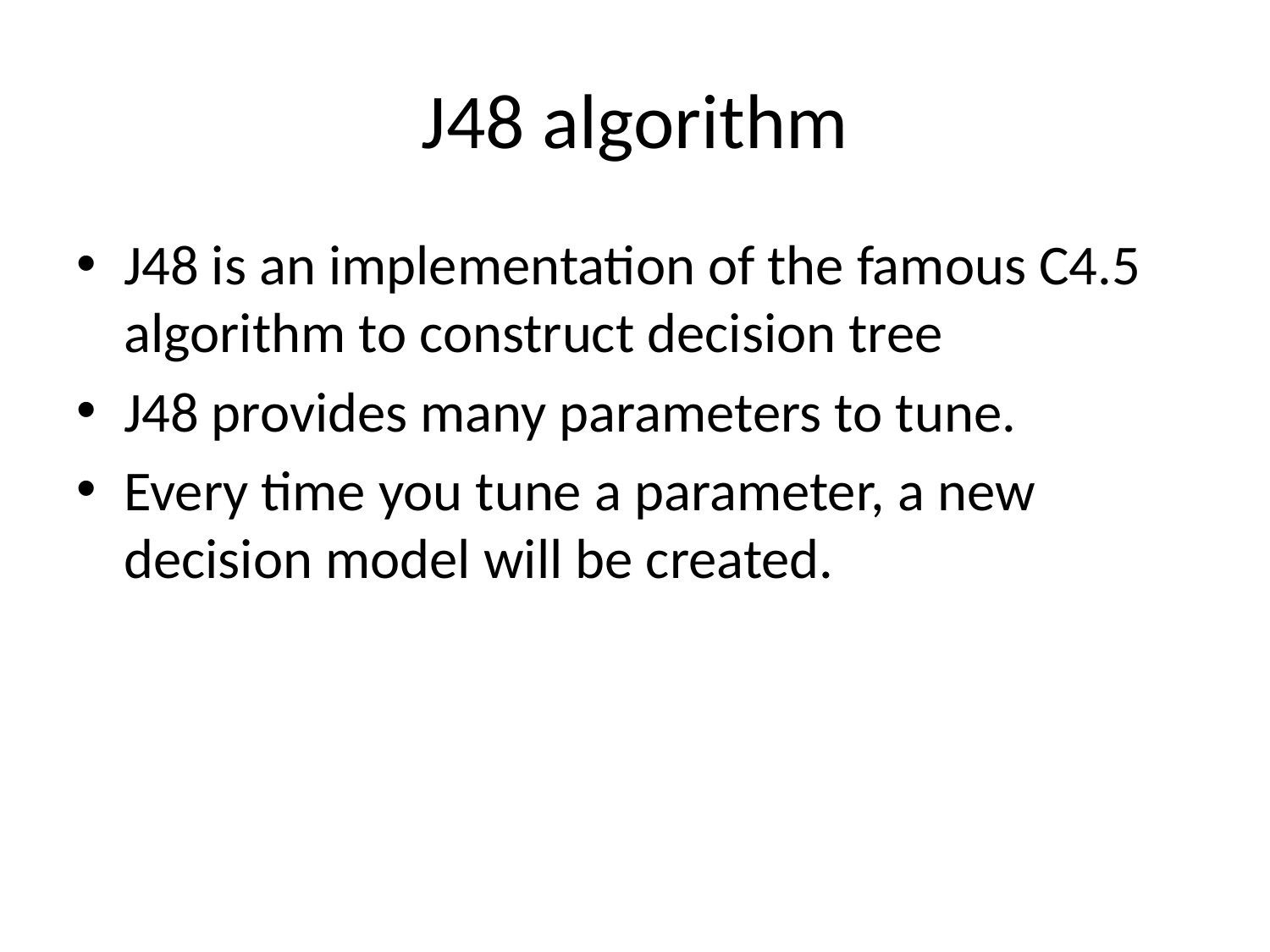

# J48 algorithm
J48 is an implementation of the famous C4.5 algorithm to construct decision tree
J48 provides many parameters to tune.
Every time you tune a parameter, a new decision model will be created.